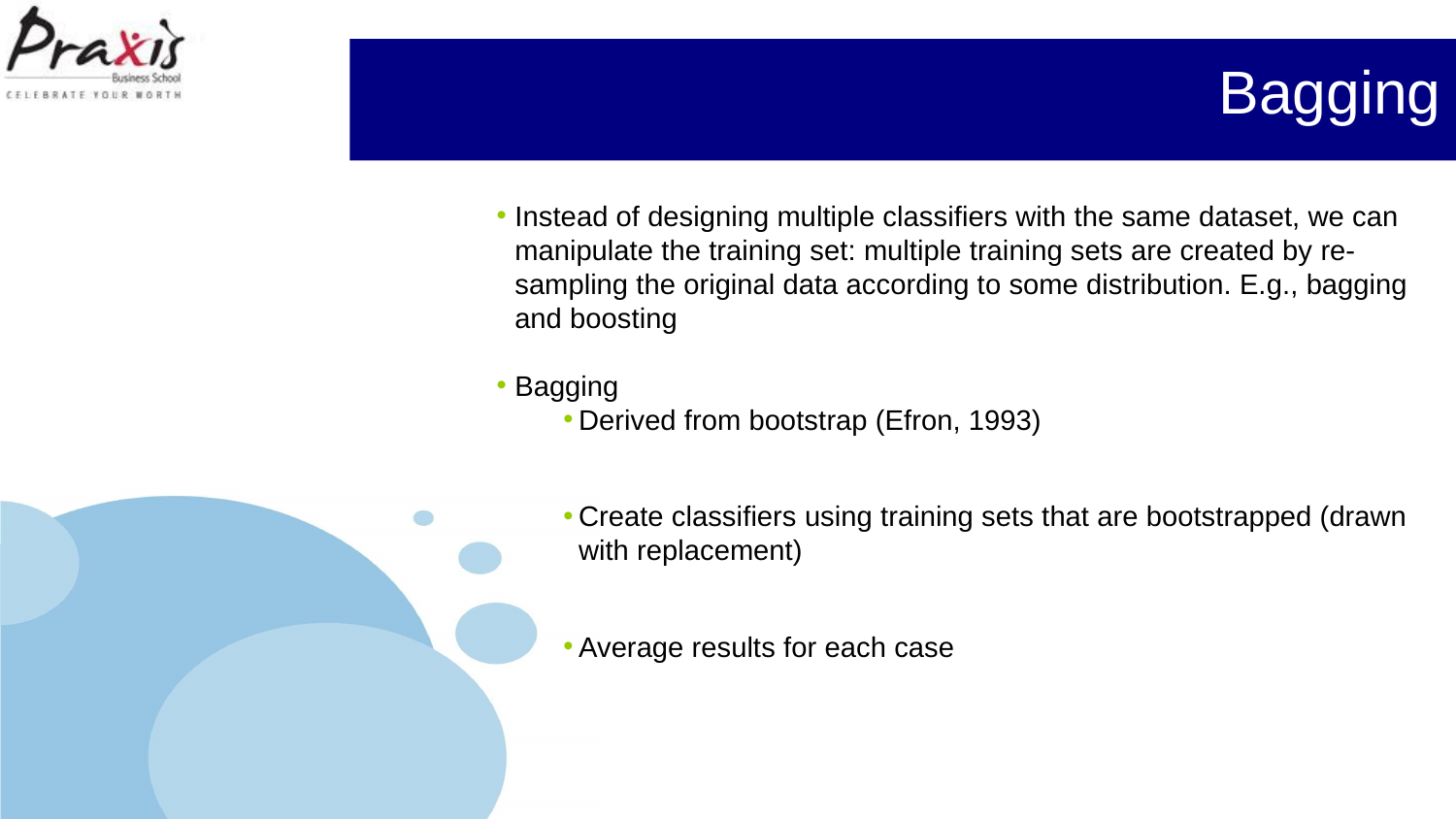

# Bagging
Instead of designing multiple classifiers with the same dataset, we can manipulate the training set: multiple training sets are created by re-sampling the original data according to some distribution. E.g., bagging and boosting

Bagging
Derived from bootstrap (Efron, 1993)

Create classifiers using training sets that are bootstrapped (drawn with replacement)

Average results for each case